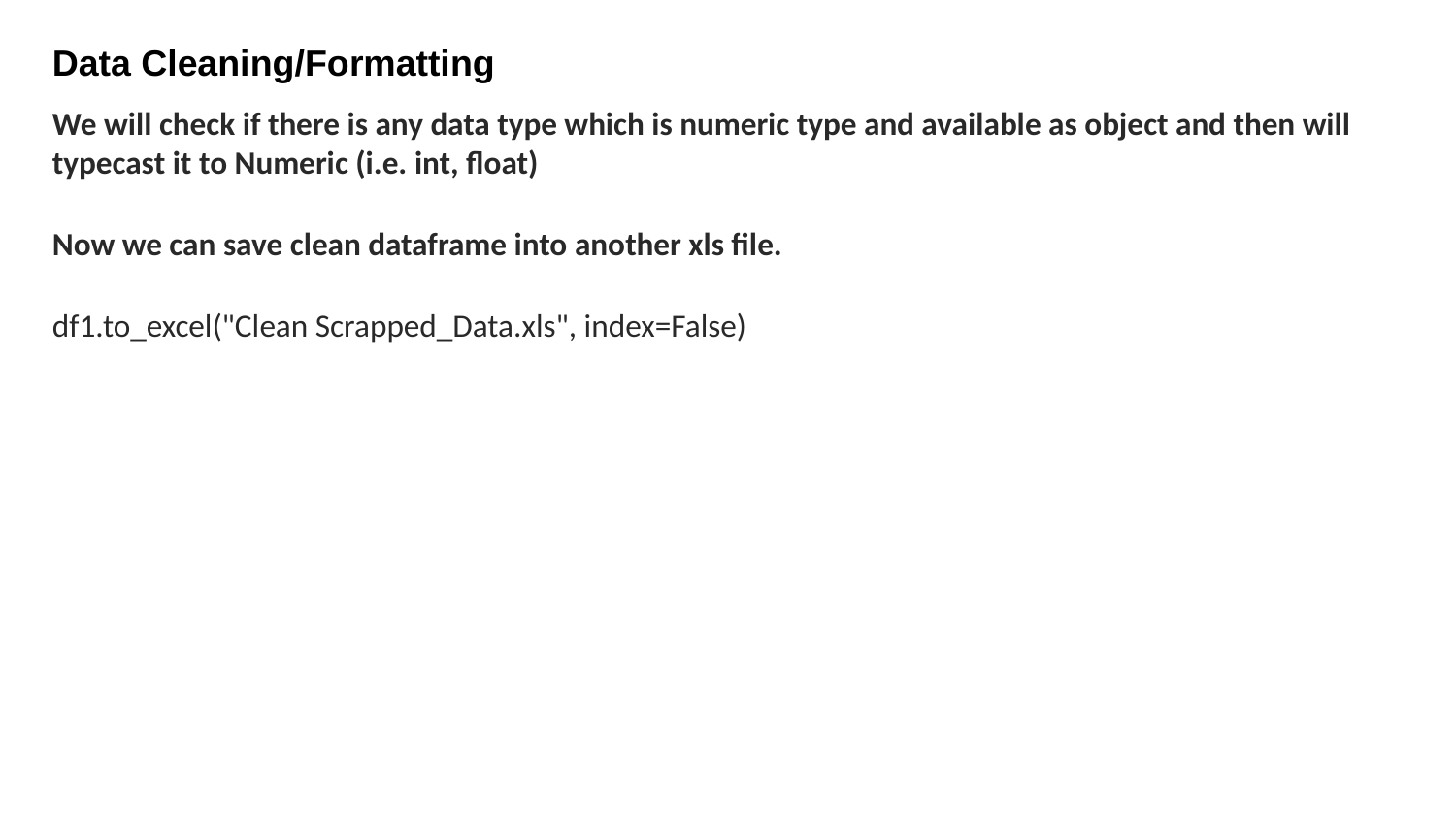

Data Cleaning/Formatting
We will check if there is any data type which is numeric type and available as object and then will typecast it to Numeric (i.e. int, float)

Now we can save clean dataframe into another xls file.

df1.to_excel("Clean Scrapped_Data.xls", index=False)